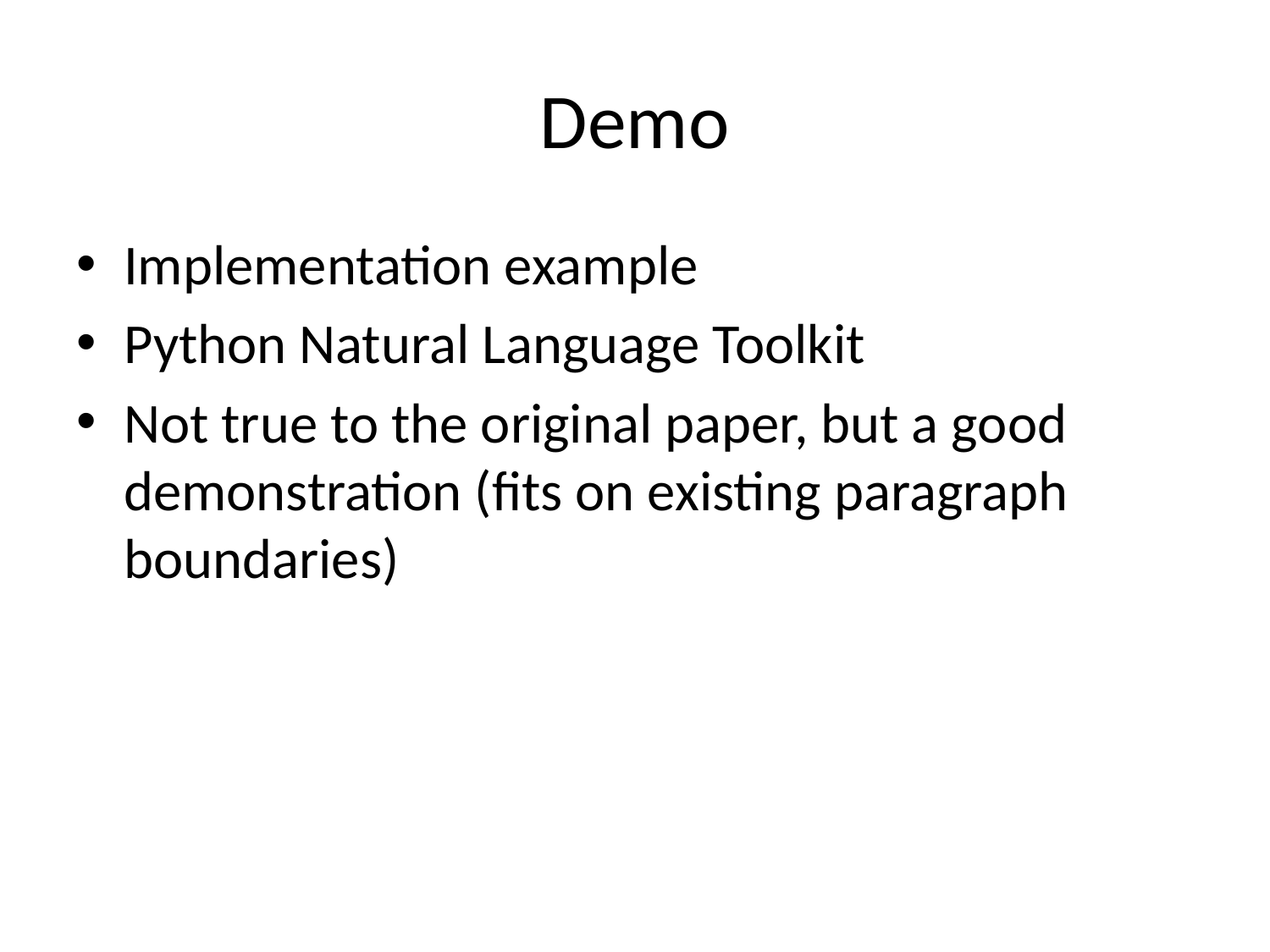

# Demo
Implementation example
Python Natural Language Toolkit
Not true to the original paper, but a good demonstration (fits on existing paragraph boundaries)